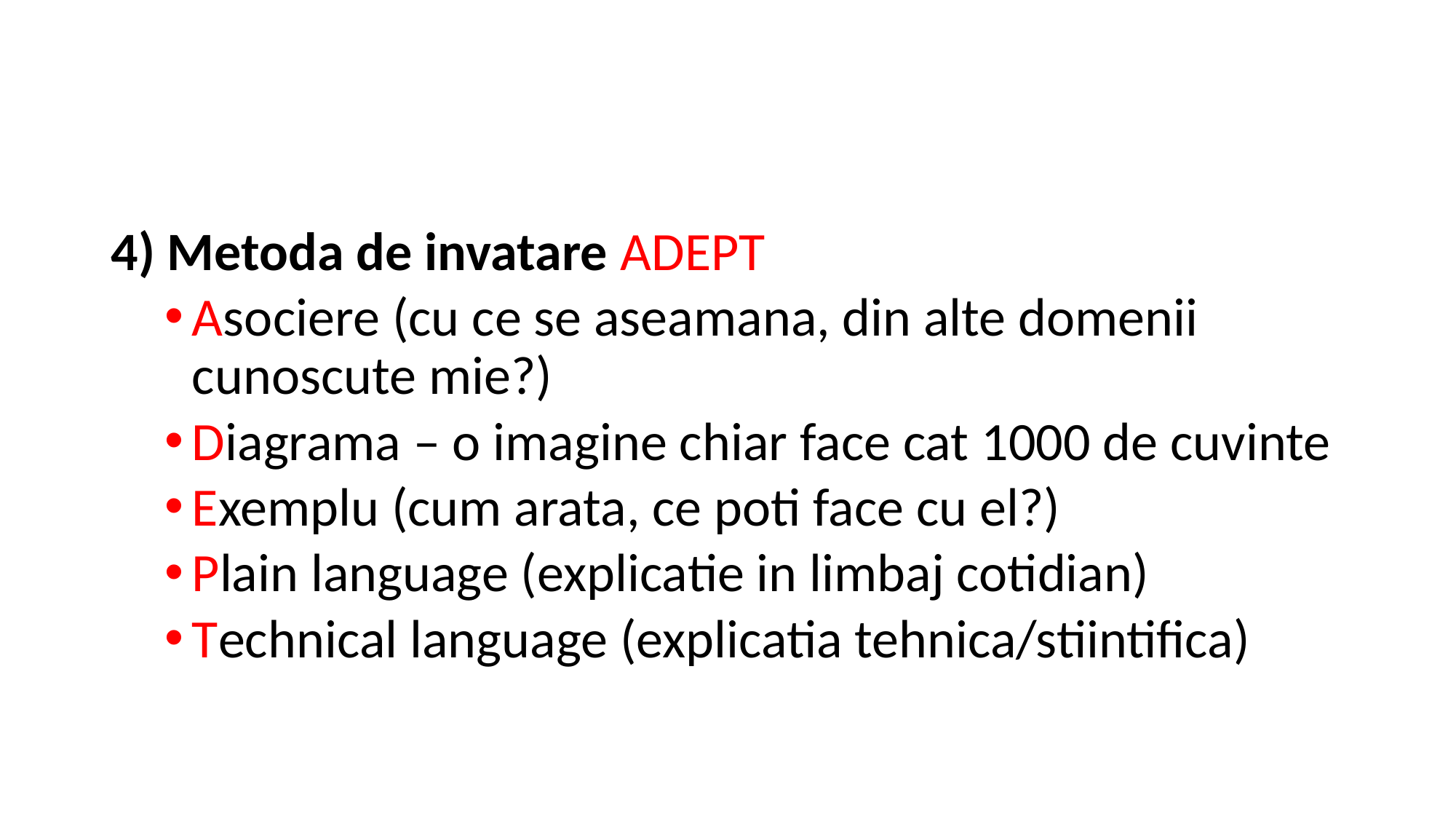

4) Metoda de invatare ADEPT
Asociere (cu ce se aseamana, din alte domenii cunoscute mie?)
Diagrama – o imagine chiar face cat 1000 de cuvinte
Exemplu (cum arata, ce poti face cu el?)
Plain language (explicatie in limbaj cotidian)
Technical language (explicatia tehnica/stiintifica)